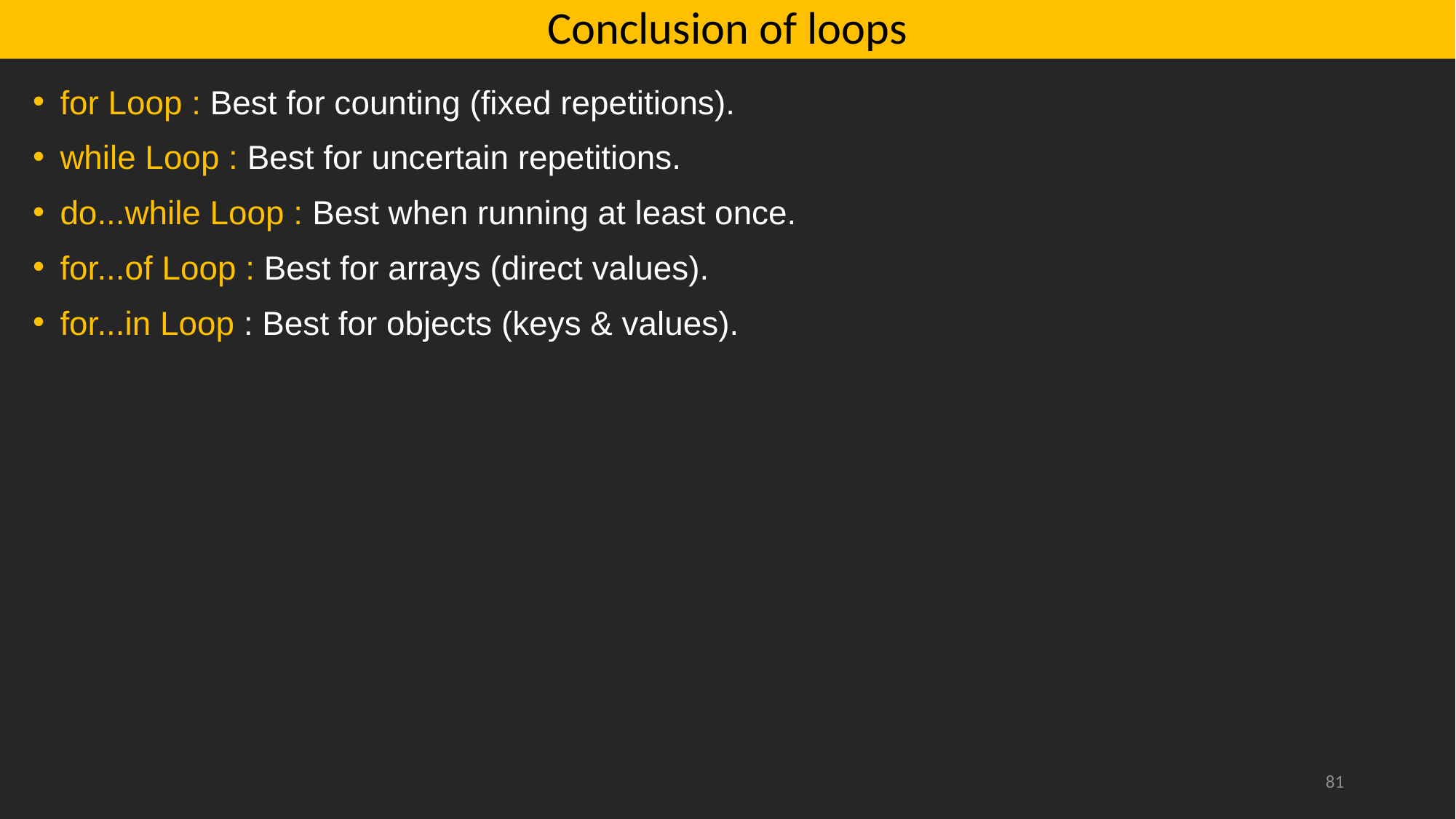

# Conclusion of loops
for Loop : Best for counting (fixed repetitions).
while Loop : Best for uncertain repetitions.
do...while Loop : Best when running at least once.
for...of Loop : Best for arrays (direct values).
for...in Loop : Best for objects (keys & values).

81